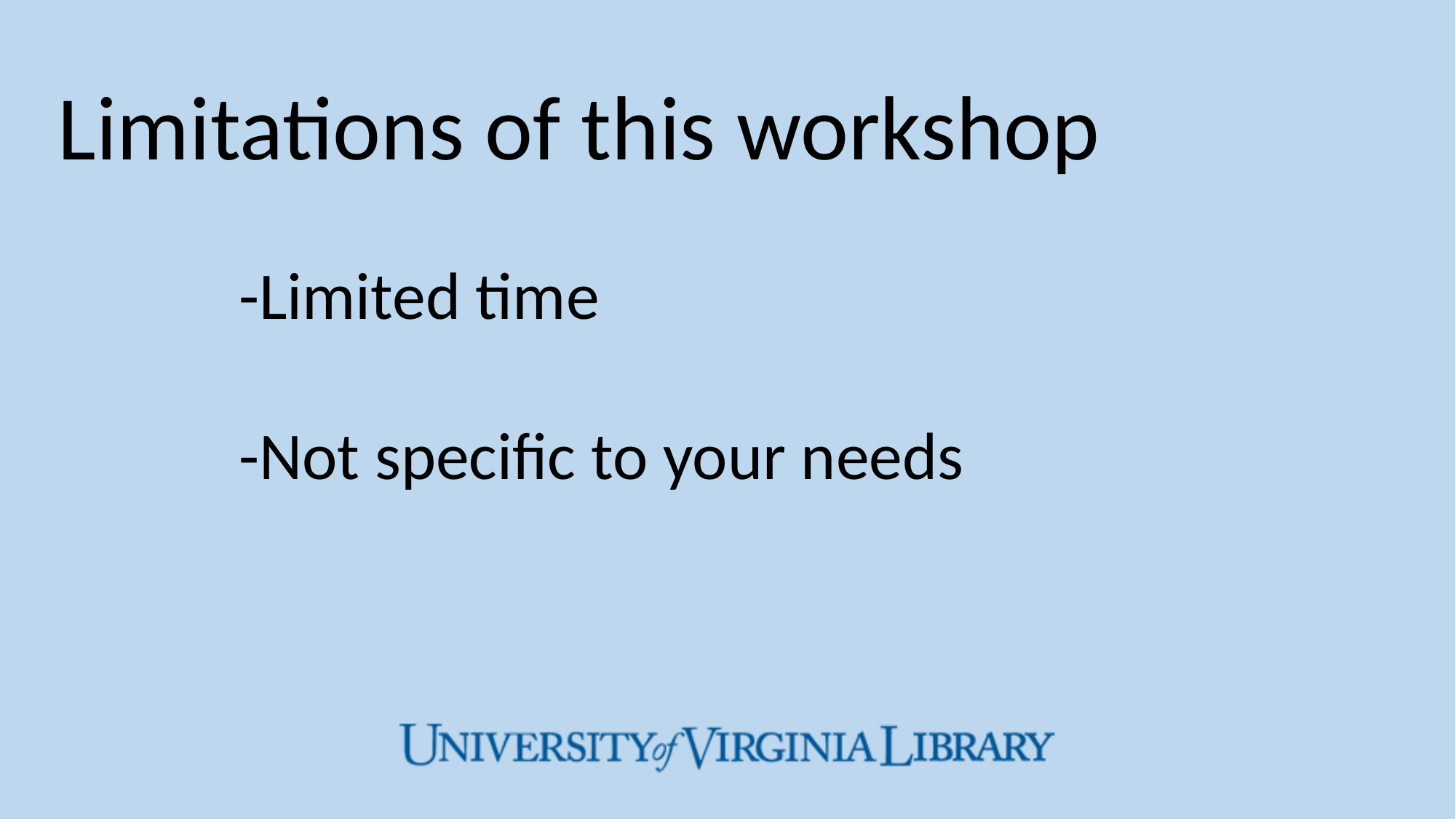

# Limitations of this workshop
-Limited time

-Not specific to your needs